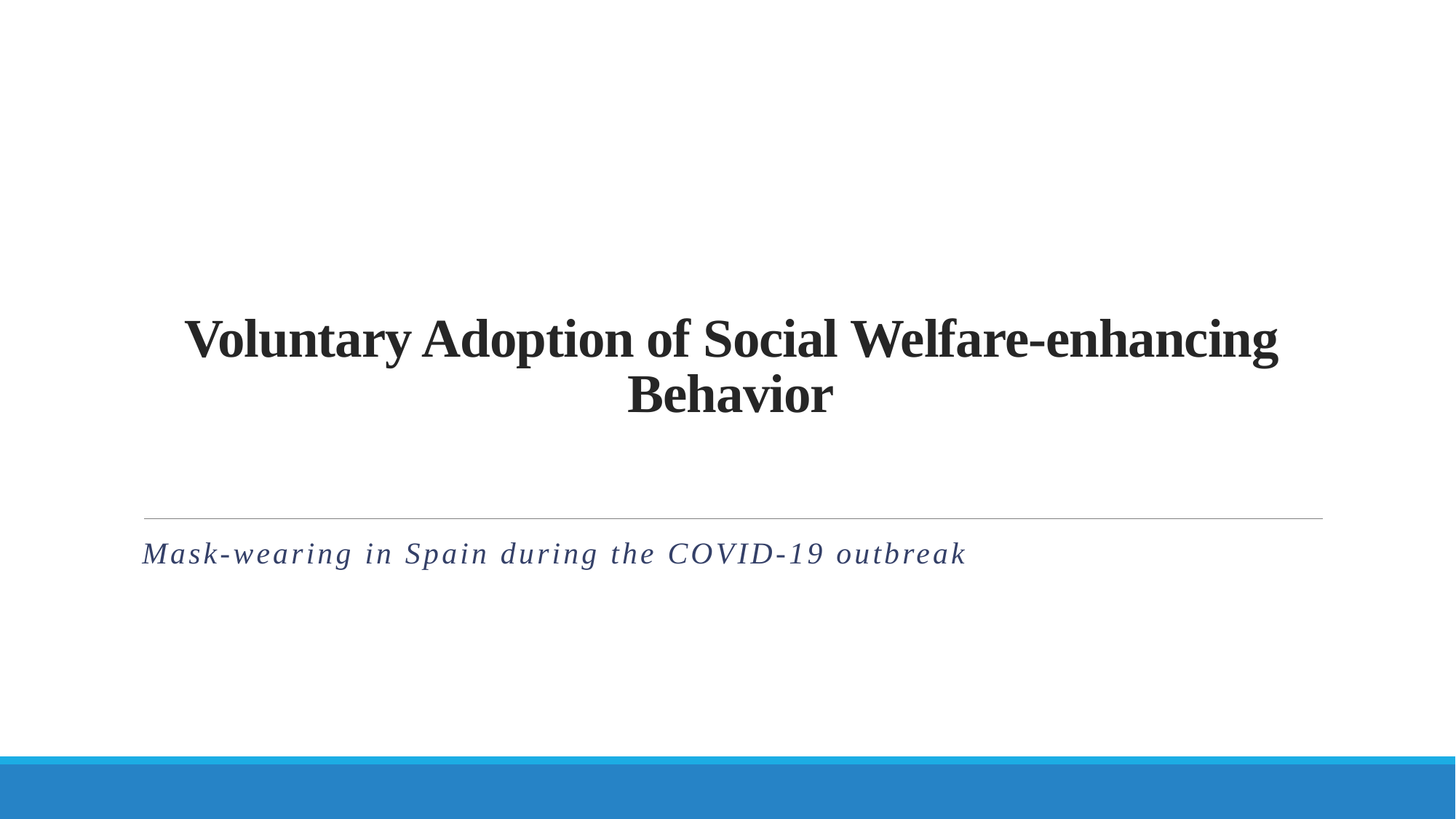

# Voluntary Adoption of Social Welfare-enhancing Behavior
Mask-wearing in Spain during the COVID-19 outbreak